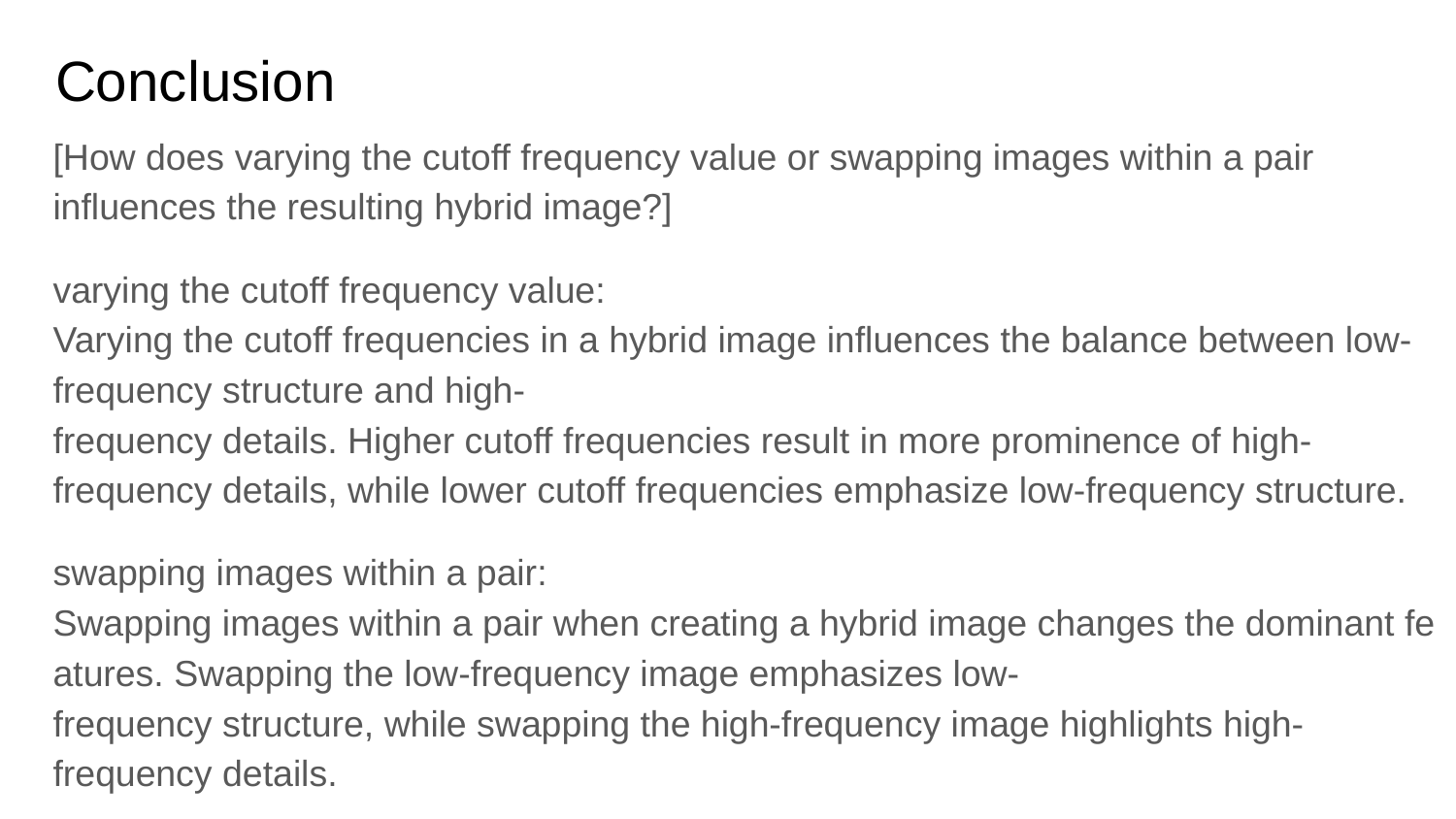

# Conclusion
[How does varying the cutoff frequency value or swapping images within a pair influences the resulting hybrid image?]
varying the cutoff frequency value: Varying the cutoff frequencies in a hybrid image influences the balance between low-frequency structure and high-frequency details. Higher cutoff frequencies result in more prominence of high-frequency details, while lower cutoff frequencies emphasize low-frequency structure.
swapping images within a pair: Swapping images within a pair when creating a hybrid image changes the dominant features. Swapping the low-frequency image emphasizes low-frequency structure, while swapping the high-frequency image highlights high-frequency details.